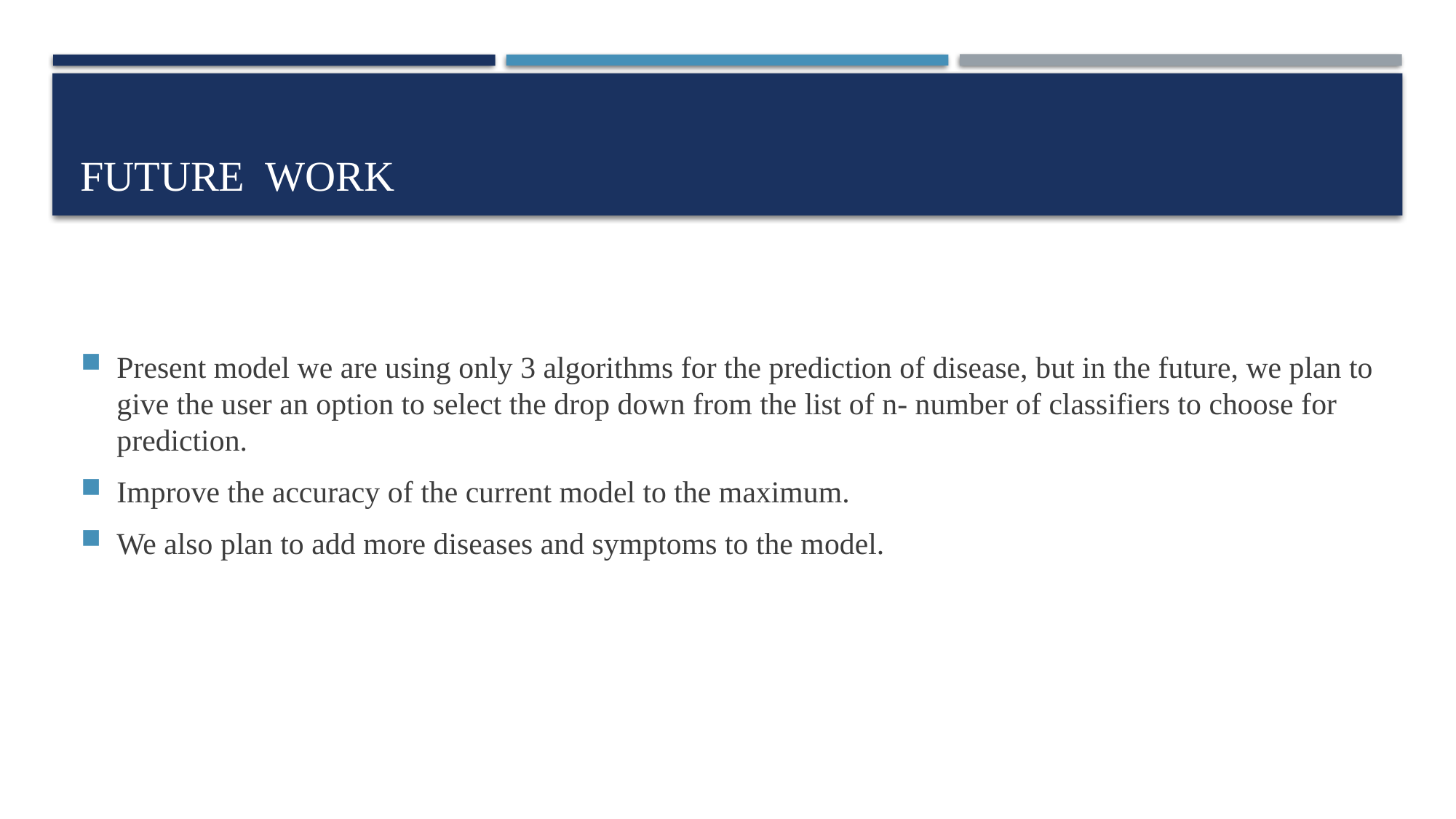

# FUTURE  WORK
Present model we are using only 3 algorithms for the prediction of disease, but in the future, we plan to give the user an option to select the drop down from the list of n- number of classifiers to choose for prediction.
Improve the accuracy of the current model to the maximum.
We also plan to add more diseases and symptoms to the model.